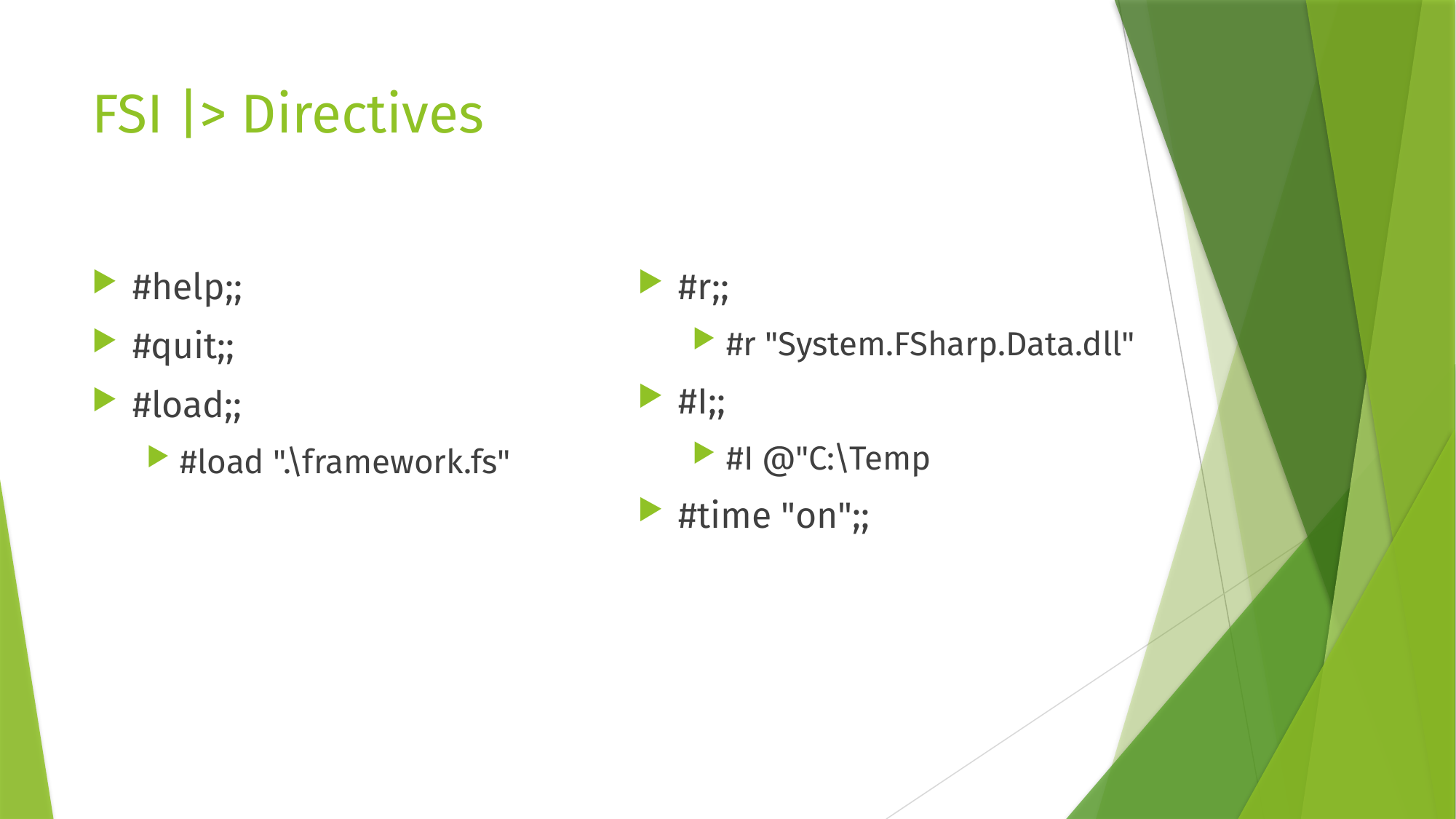

# FSI |> Directives
#help;;
#quit;;
#load;;
#load ".\framework.fs"
#r;;
#r "System.FSharp.Data.dll"
#I;;
#I @"C:\Temp
#time "on";;